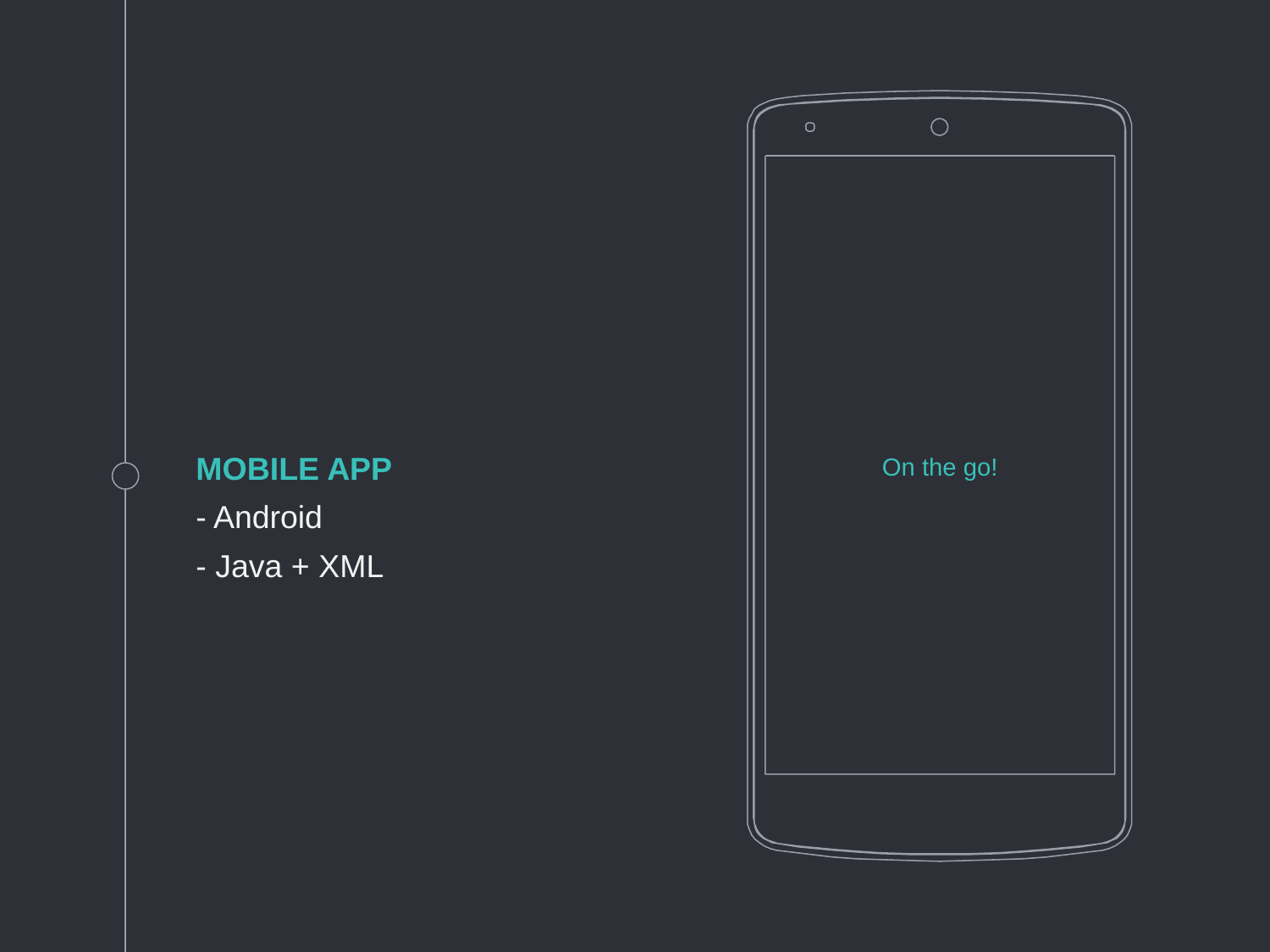

On the go!
MOBILE APP
- Android
- Java + XML